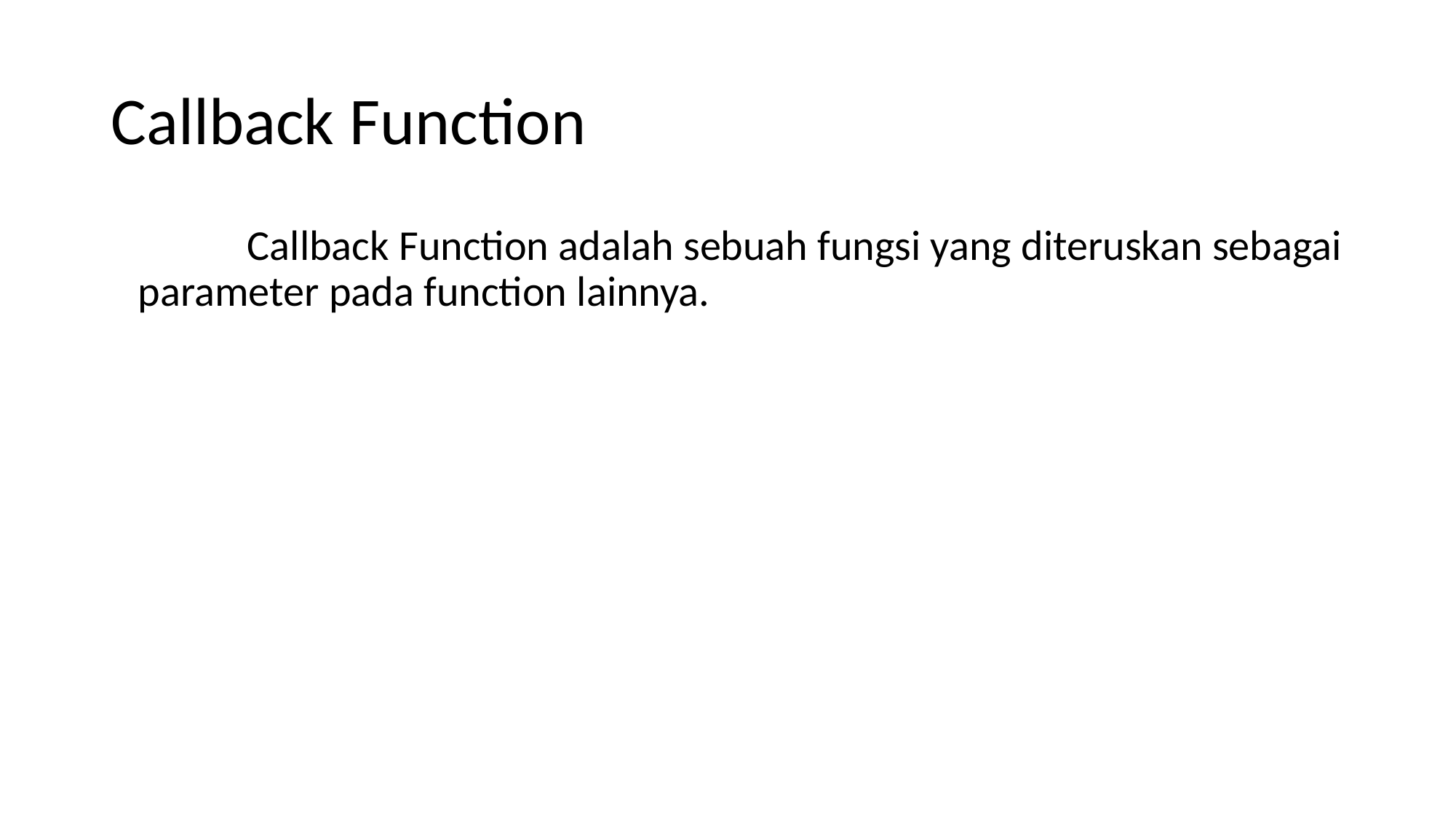

# Callback Function
		Callback Function adalah sebuah fungsi yang diteruskan sebagai parameter pada function lainnya.